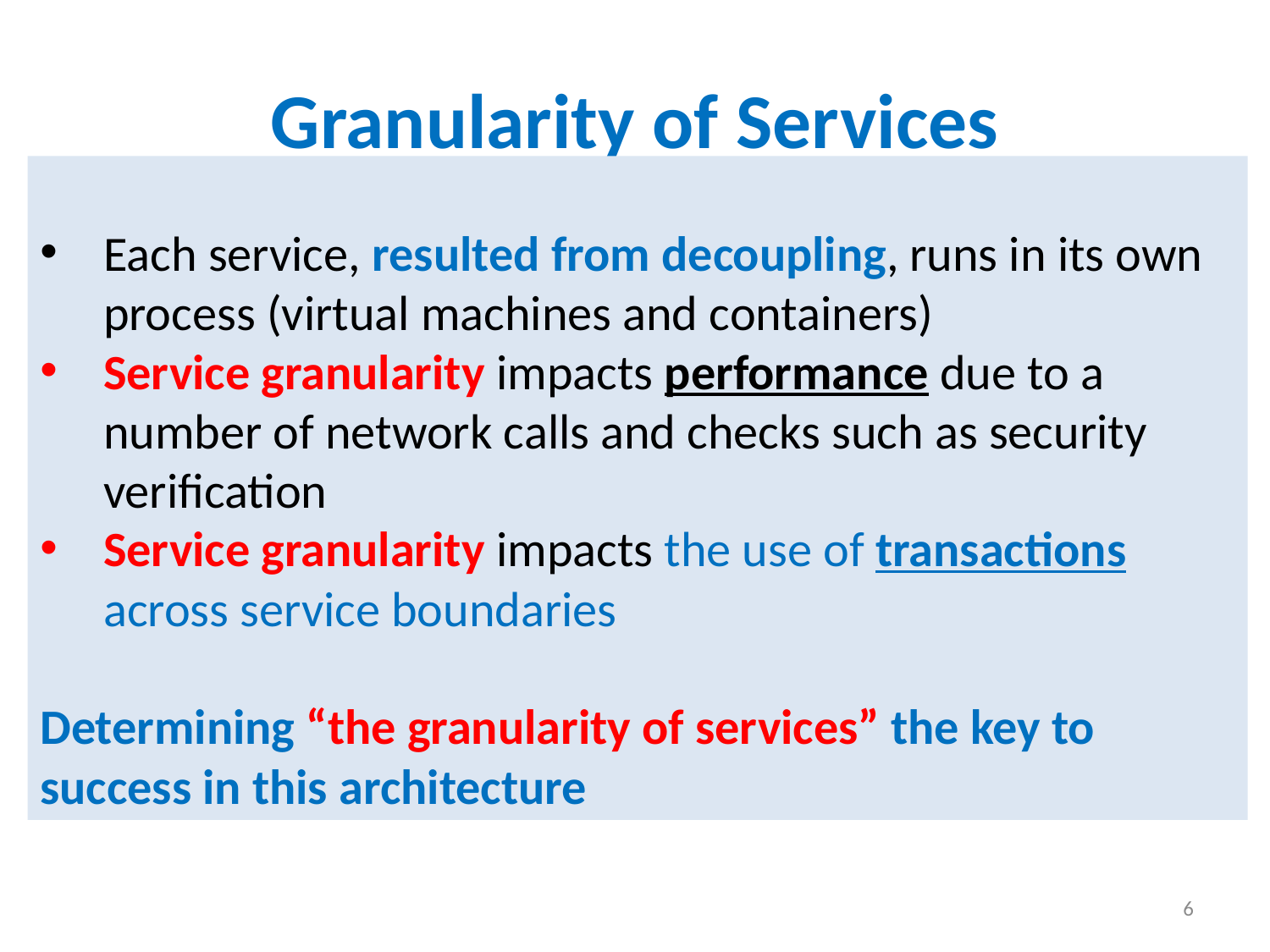

# Granularity of Services

Each service, resulted from decoupling, runs in its own process (virtual machines and containers)
Service granularity impacts performance due to a number of network calls and checks such as security verification
Service granularity impacts the use of transactions across service boundaries

Determining “the granularity of services” the key to success in this architecture

6